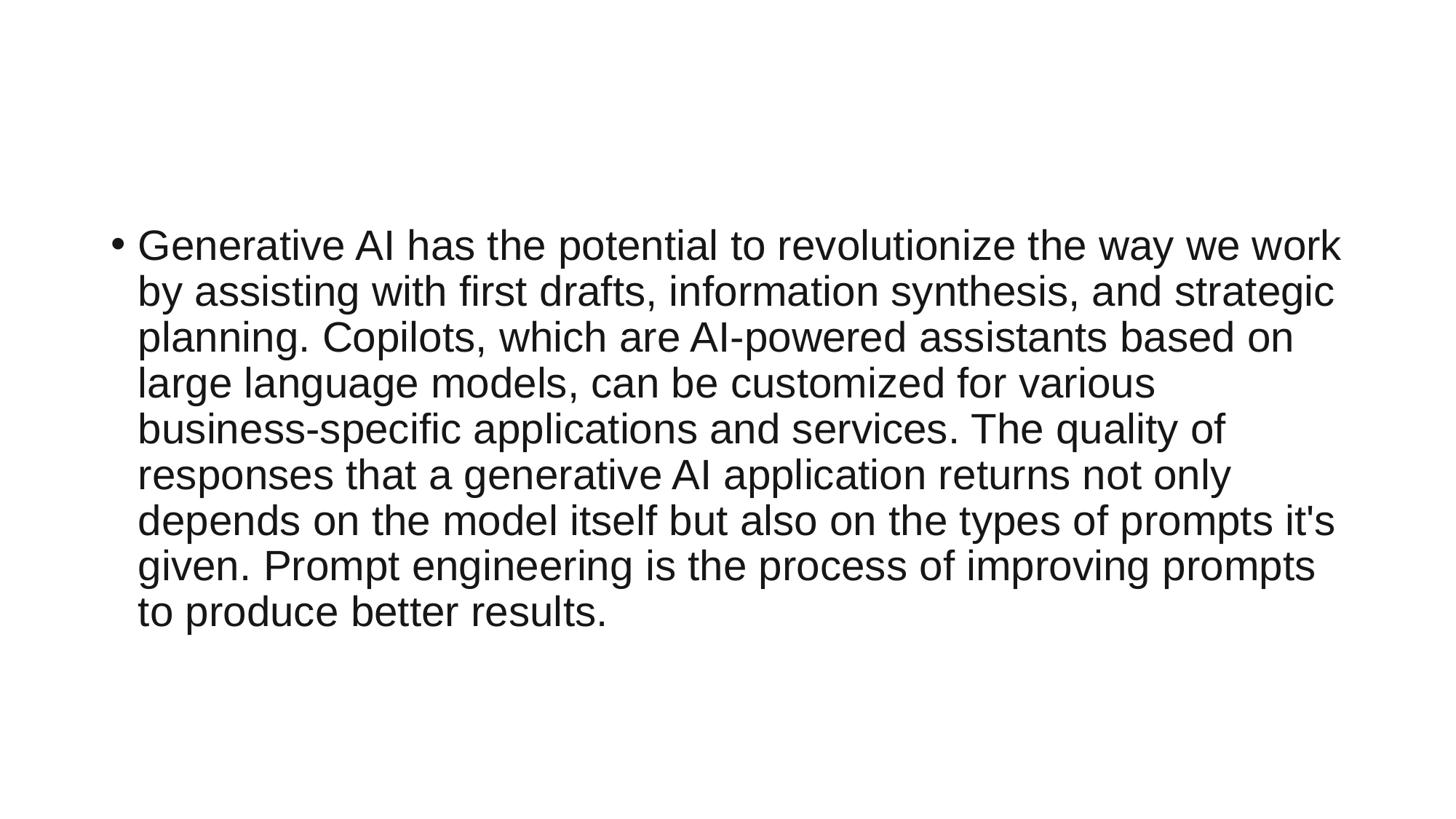

#
Generative AI has the potential to revolutionize the way we work by assisting with first drafts, information synthesis, and strategic planning. Copilots, which are AI-powered assistants based on large language models, can be customized for various business-specific applications and services. The quality of responses that a generative AI application returns not only depends on the model itself but also on the types of prompts it's given. Prompt engineering is the process of improving prompts to produce better results.